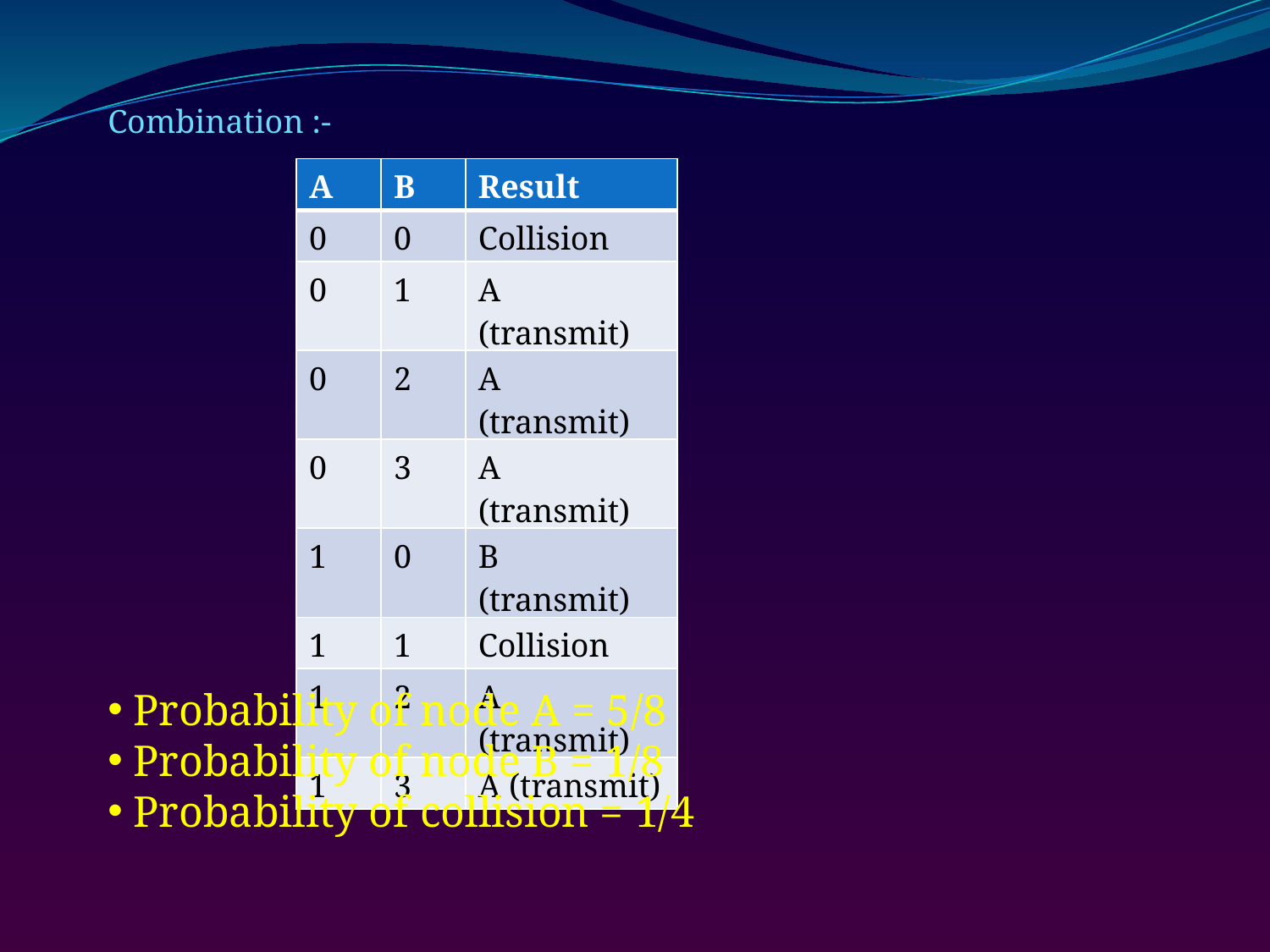

Combination :-
| A | B | Result |
| --- | --- | --- |
| 0 | 0 | Collision |
| 0 | 1 | A (transmit) |
| 0 | 2 | A (transmit) |
| 0 | 3 | A (transmit) |
| 1 | 0 | B (transmit) |
| 1 | 1 | Collision |
| 1 | 2 | A (transmit) |
| 1 | 3 | A (transmit) |
 Probability of node A = 5/8
 Probability of node B = 1/8
 Probability of collision = 1/4